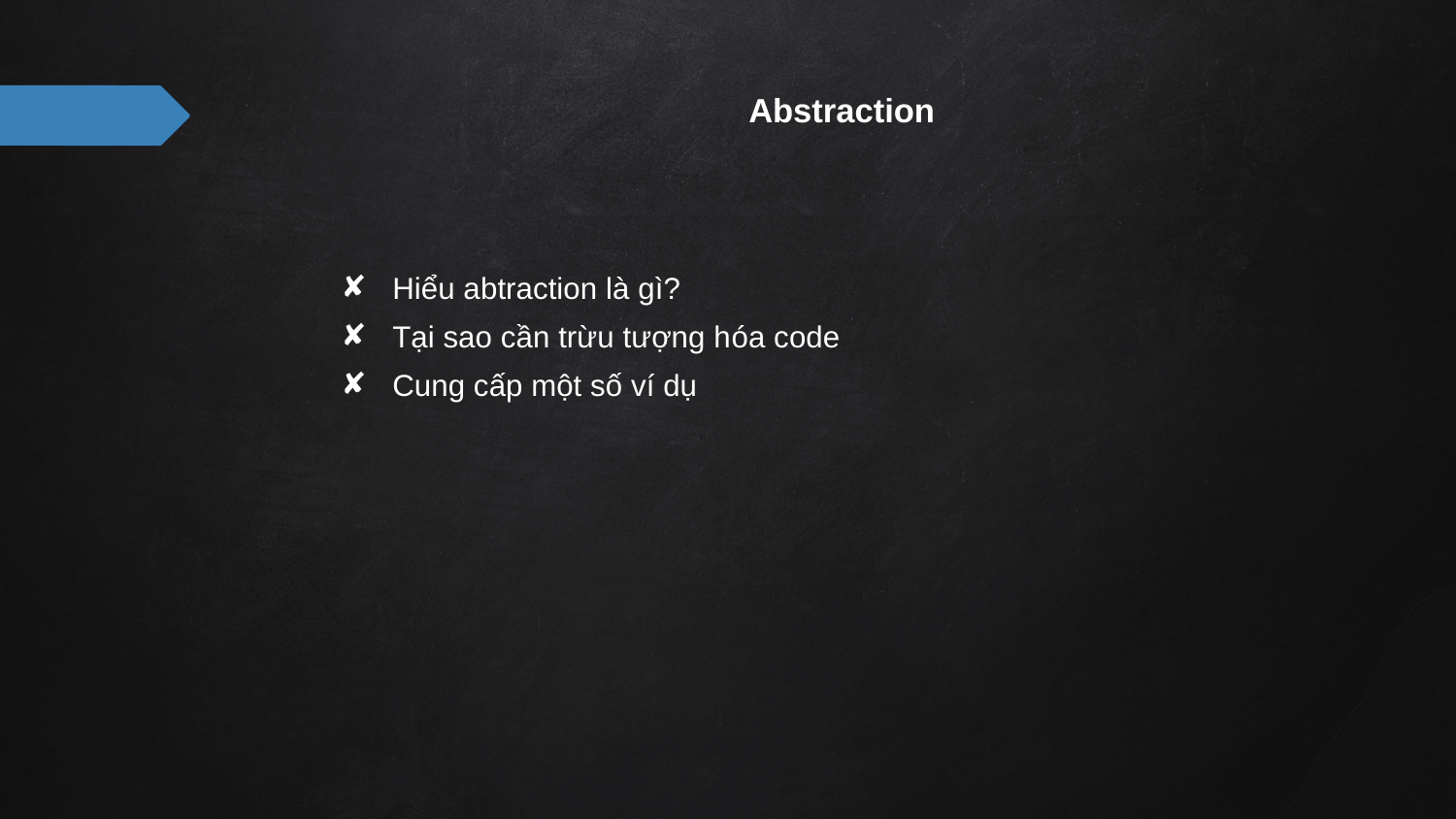

# Abstraction
Hiểu abtraction là gì?
Tại sao cần trừu tượng hóa code
Cung cấp một số ví dụ